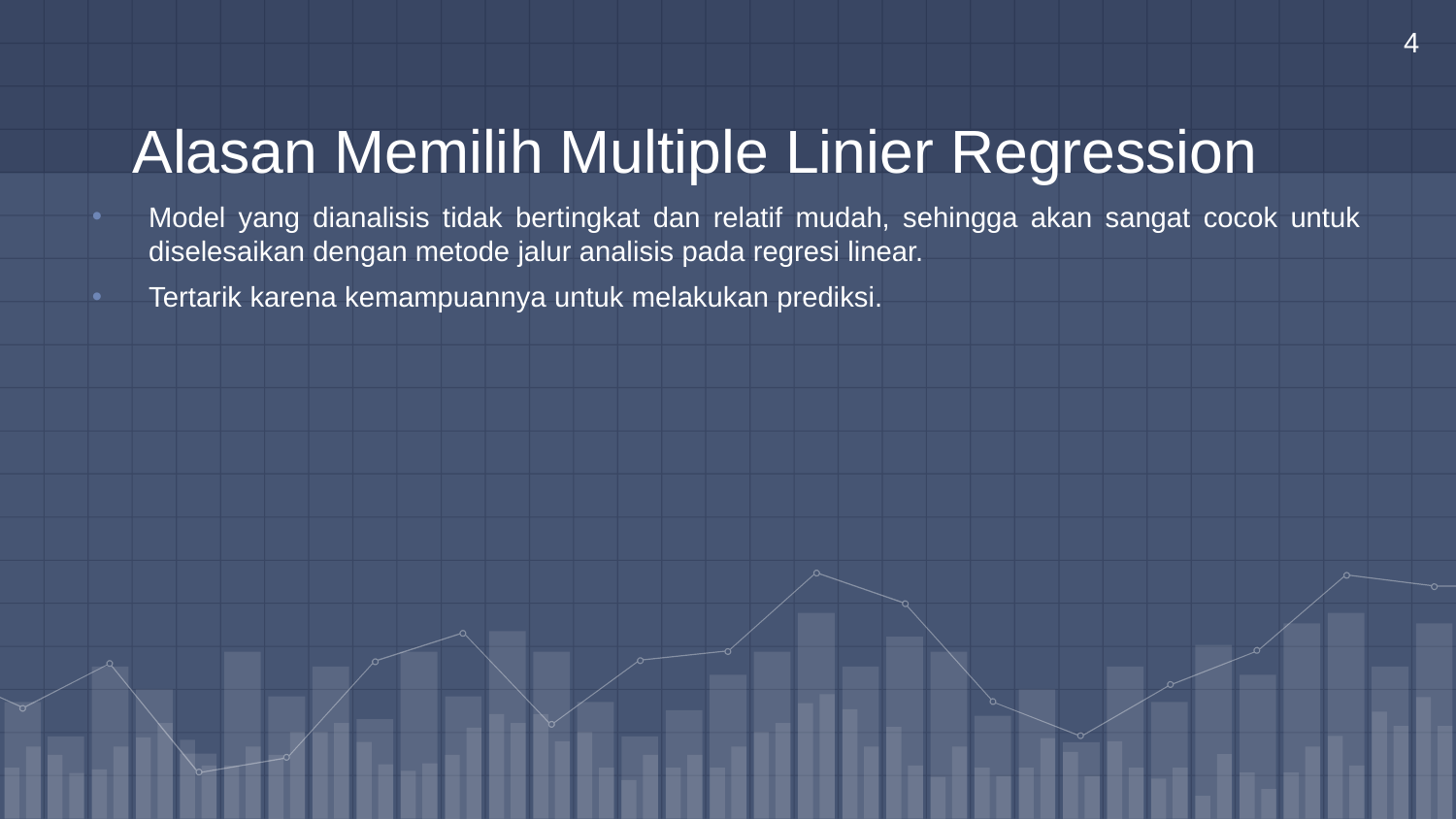

4
# Alasan Memilih Multiple Linier Regression
Model yang dianalisis tidak bertingkat dan relatif mudah, sehingga akan sangat cocok untuk diselesaikan dengan metode jalur analisis pada regresi linear.
Tertarik karena kemampuannya untuk melakukan prediksi.